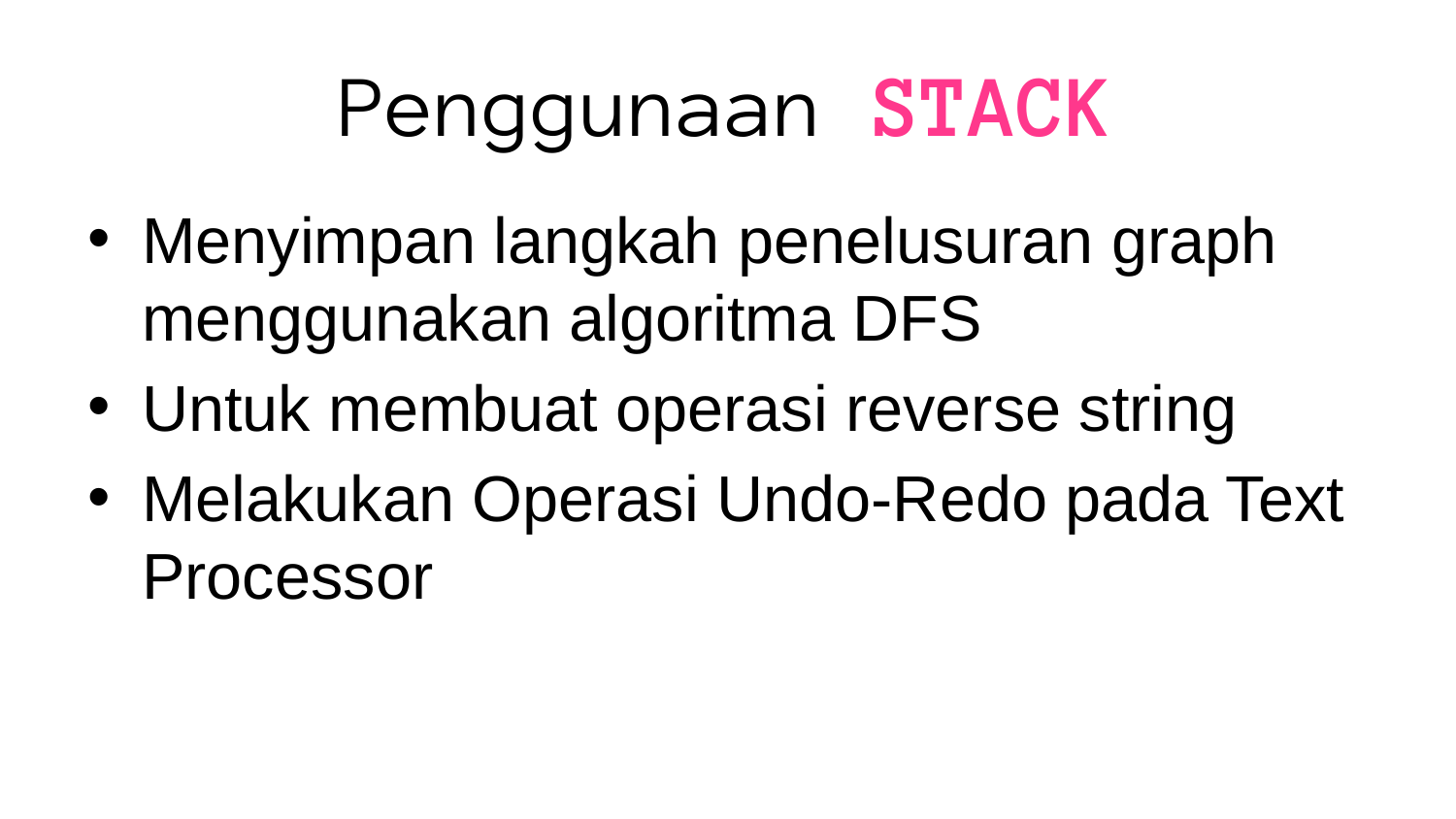

# Penggunaan STACK
Menyimpan langkah penelusuran graph menggunakan algoritma DFS
Untuk membuat operasi reverse string
Melakukan Operasi Undo-Redo pada Text Processor